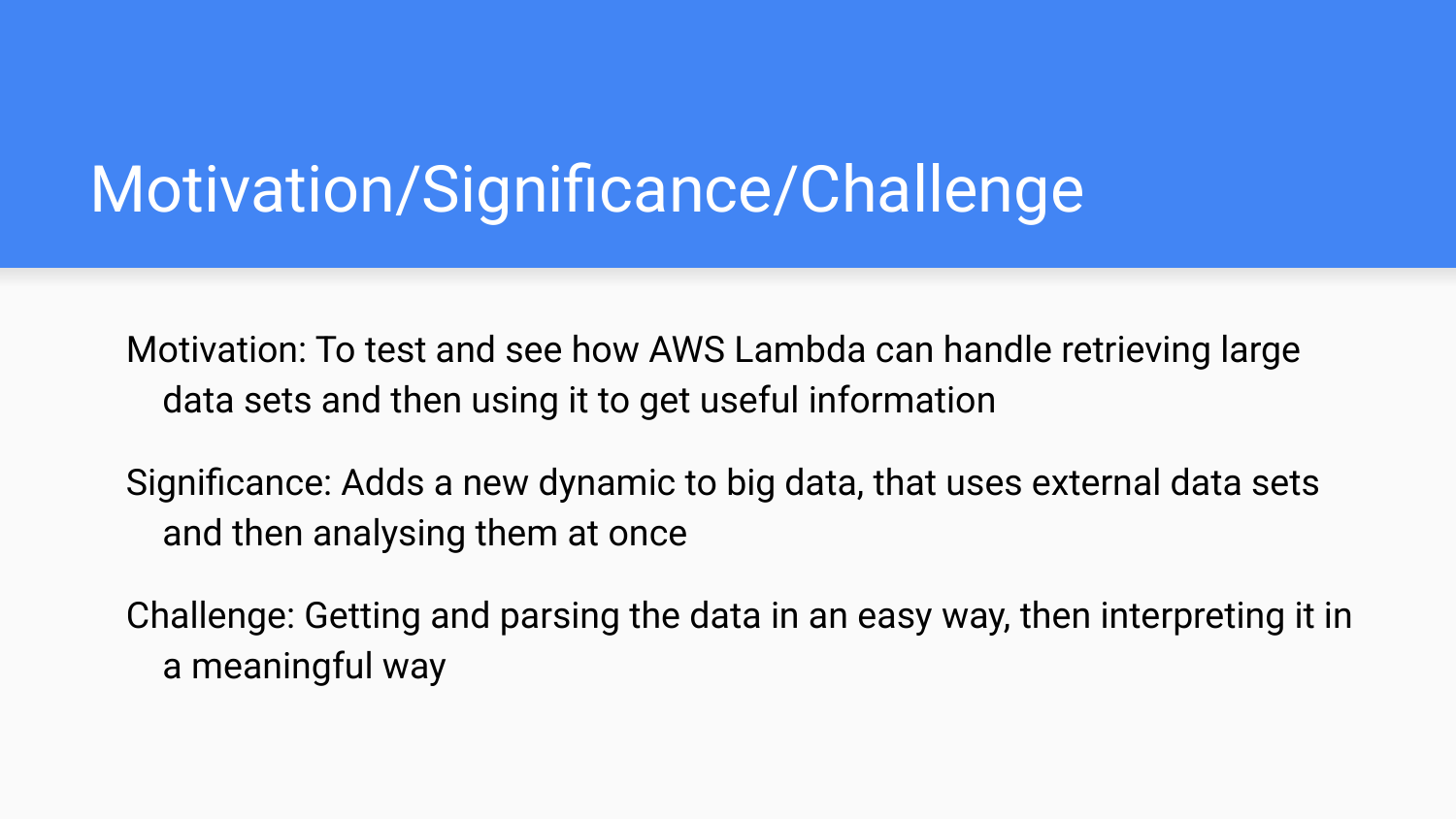

# Motivation/Significance/Challenge
Motivation: To test and see how AWS Lambda can handle retrieving large data sets and then using it to get useful information
Significance: Adds a new dynamic to big data, that uses external data sets and then analysing them at once
Challenge: Getting and parsing the data in an easy way, then interpreting it in a meaningful way